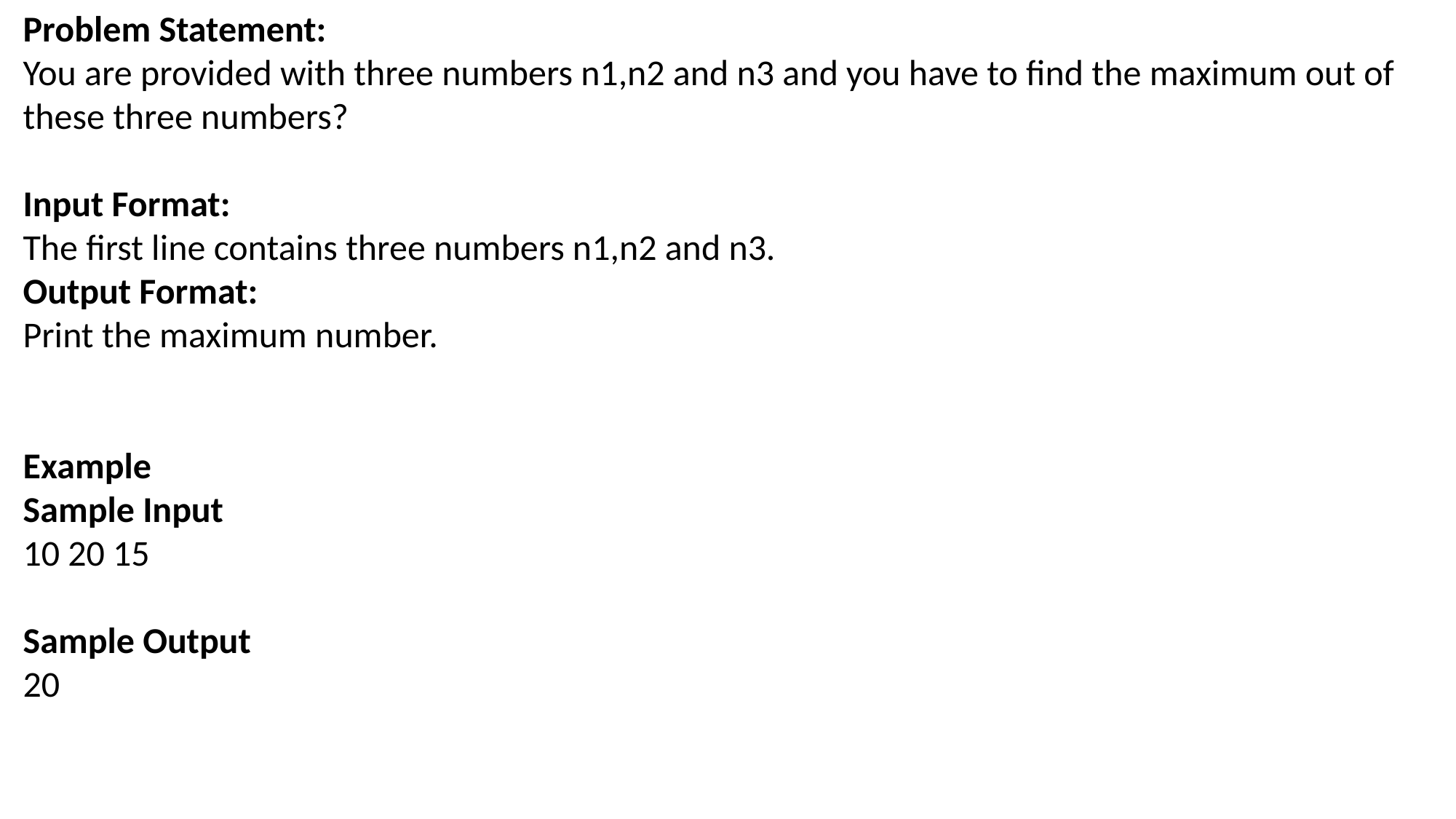

Problem Statement:
You are provided with three numbers n1,n2 and n3 and you have to find the maximum out of these three numbers?

Input Format:
The first line contains three numbers n1,n2 and n3.
Output Format:
Print the maximum number.
Example
Sample Input
10 20 15

Sample Output
20